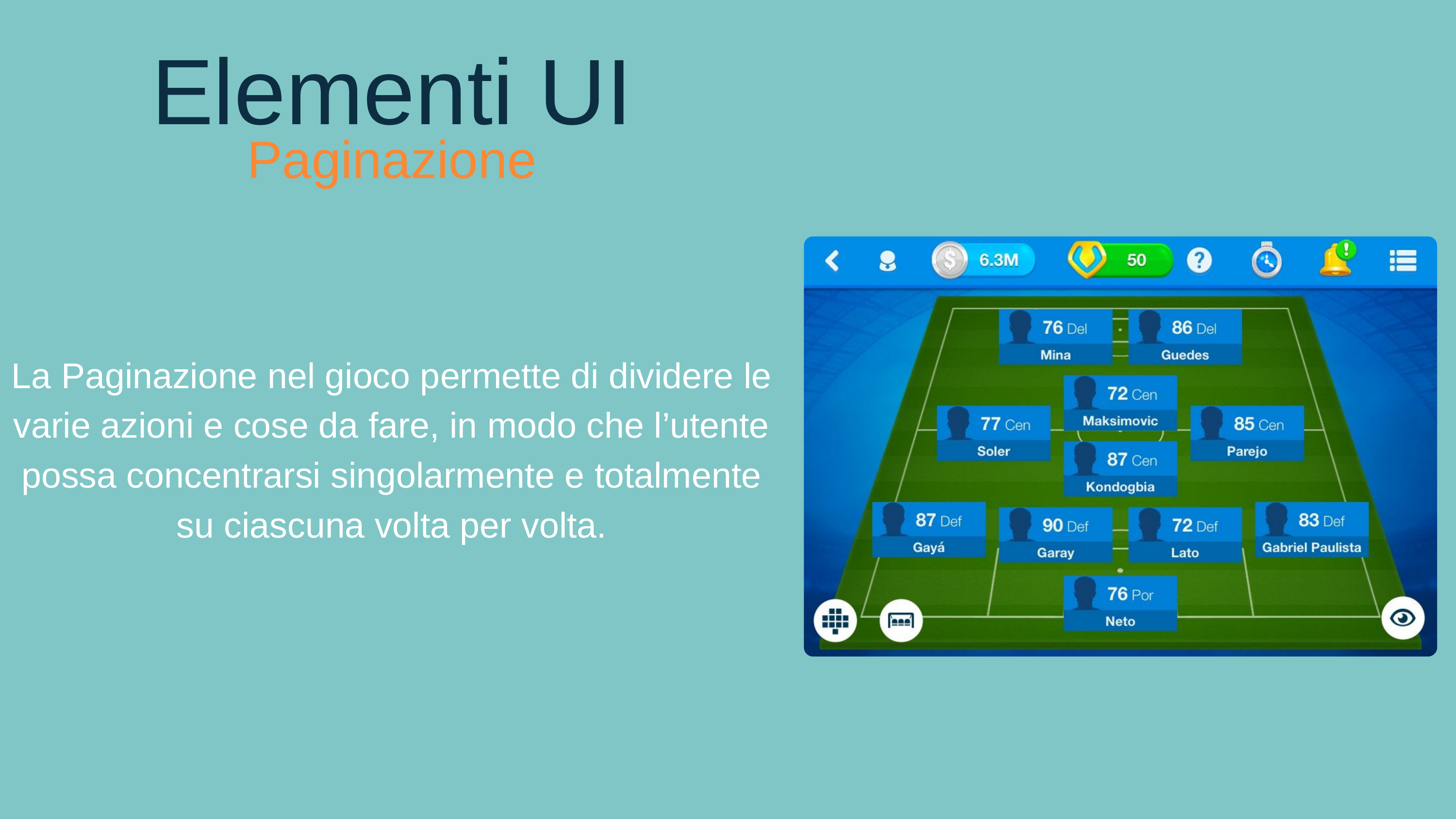

Elementi UI
Paginazione

La Paginazione nel gioco permette di dividere le varie azioni e cose da fare, in modo che l’utente possa concentrarsi singolarmente e totalmente su ciascuna volta per volta.